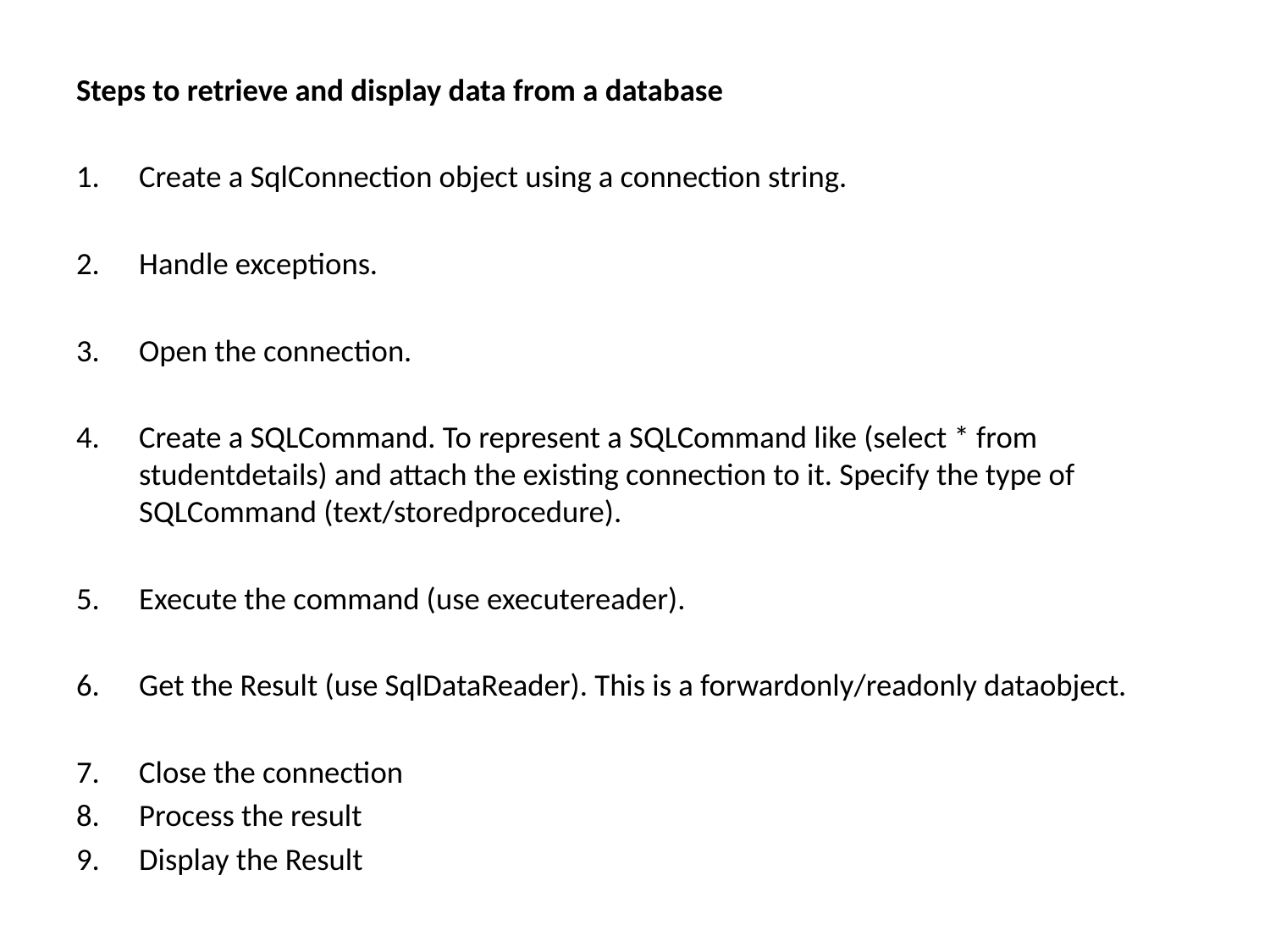

Steps to retrieve and display data from a database

Create a SqlConnection object using a connection string.

Handle exceptions.

Open the connection.

Create a SQLCommand. To represent a SQLCommand like (select * from studentdetails) and attach the existing connection to it. Specify the type of SQLCommand (text/storedprocedure).

Execute the command (use executereader).

Get the Result (use SqlDataReader). This is a forwardonly/readonly dataobject.

Close the connection
Process the result
Display the Result